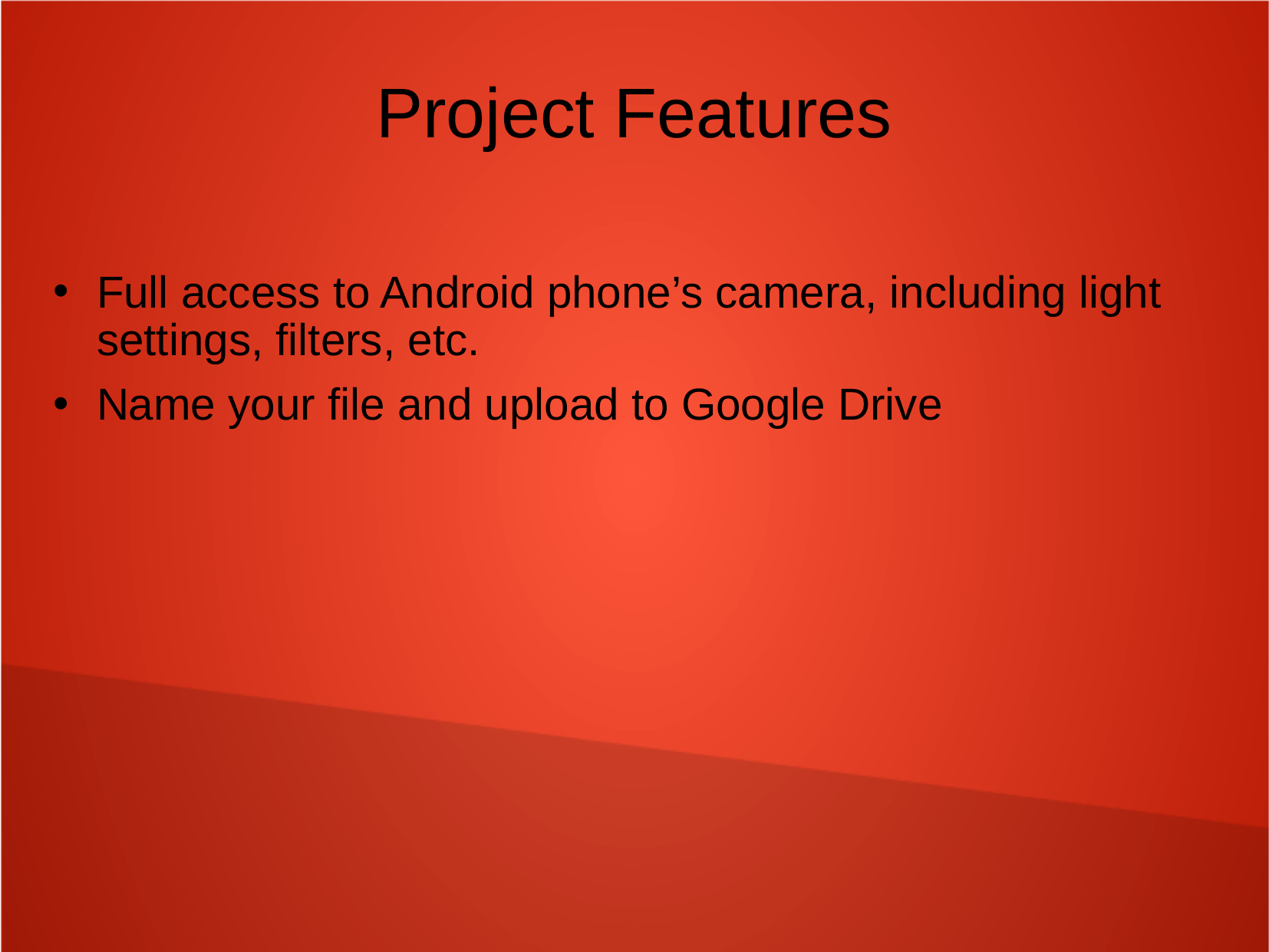

# Project Features
Full access to Android phone’s camera, including light settings, filters, etc.
Name your file and upload to Google Drive